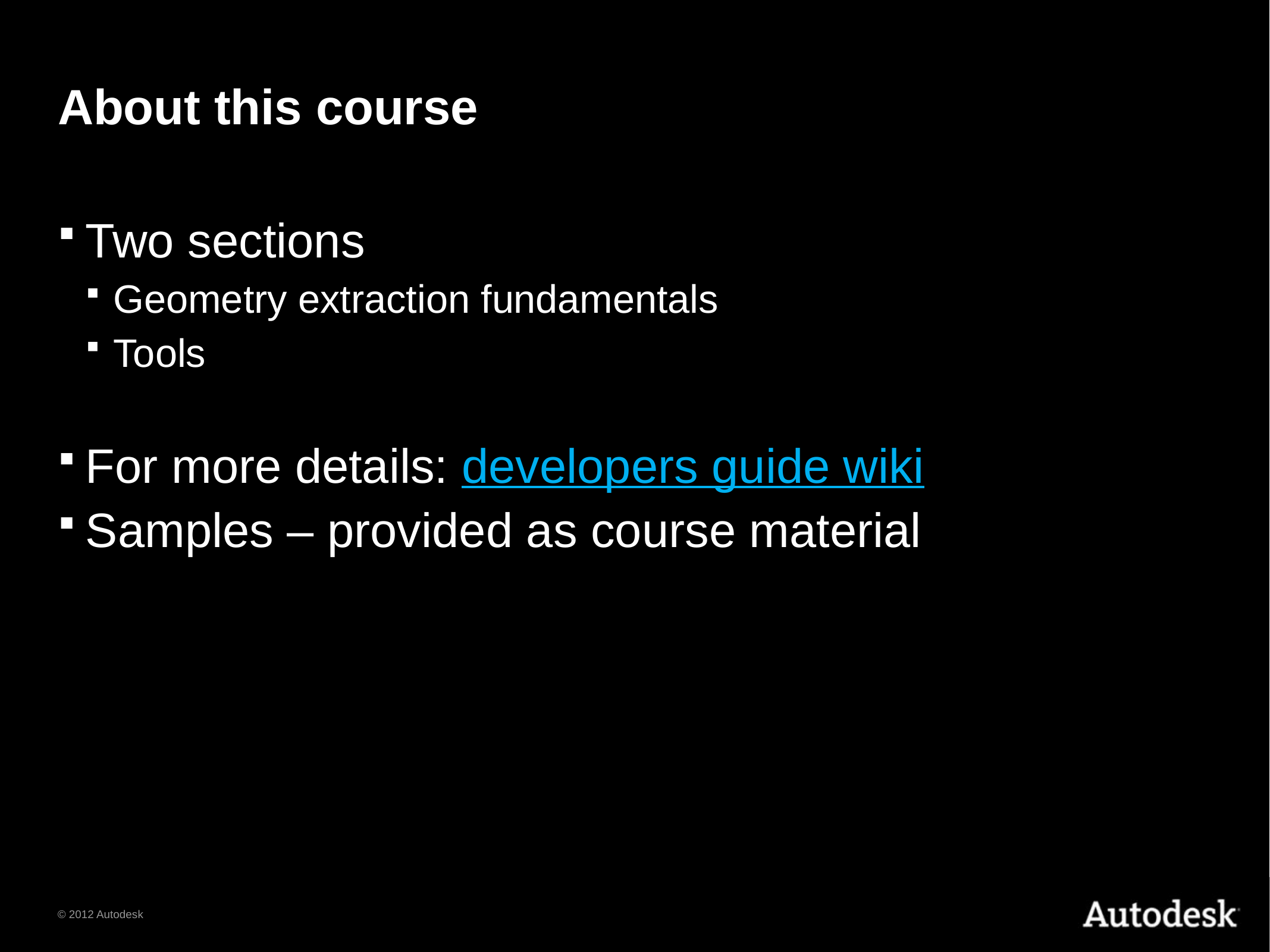

# About this course
Two sections
Geometry extraction fundamentals
Tools

For more details: developers guide wiki
Samples – provided as course material